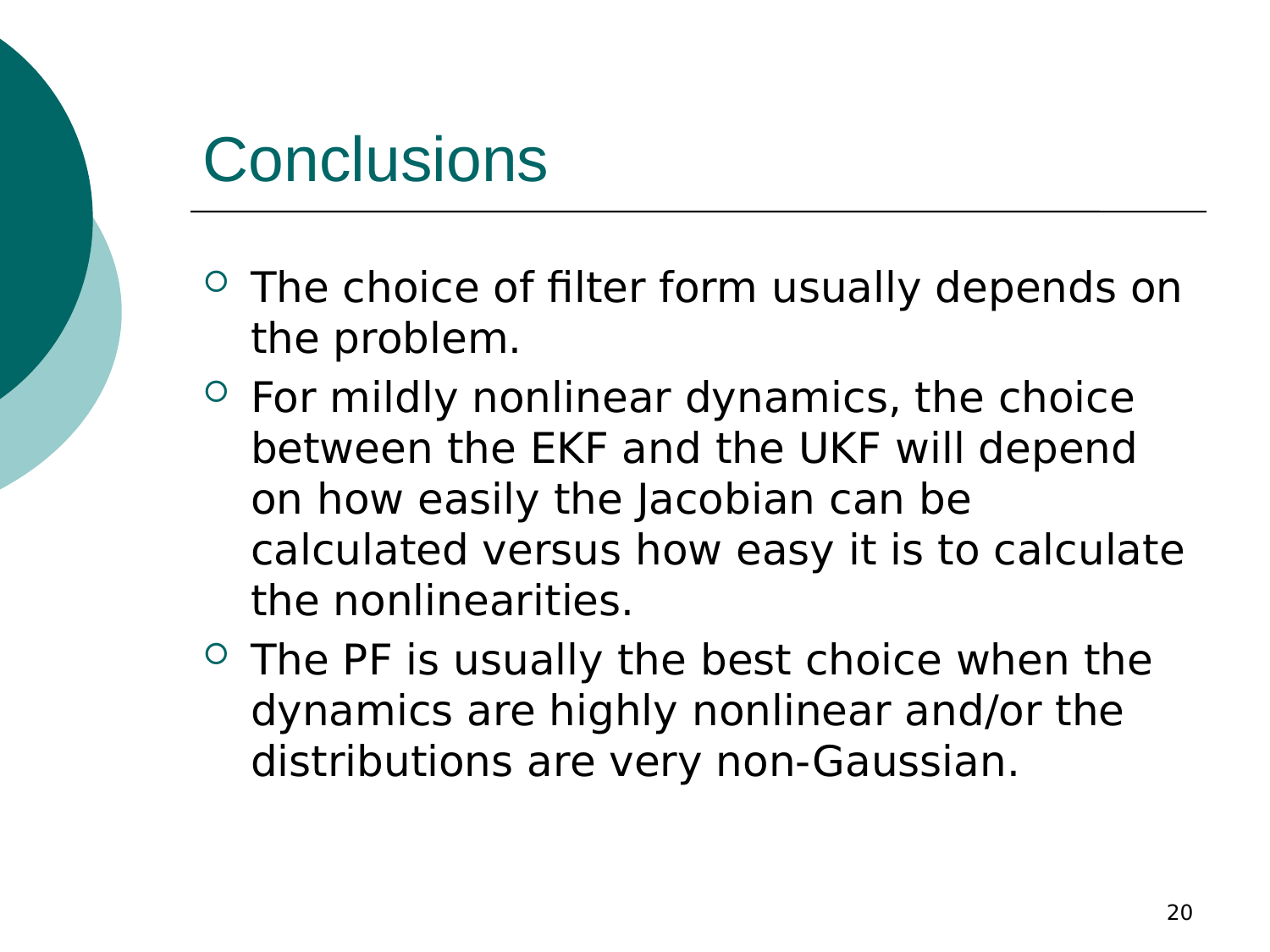

# Conclusions
The choice of filter form usually depends on the problem.
For mildly nonlinear dynamics, the choice between the EKF and the UKF will depend on how easily the Jacobian can be calculated versus how easy it is to calculate the nonlinearities.
The PF is usually the best choice when the dynamics are highly nonlinear and/or the distributions are very non-Gaussian.
20